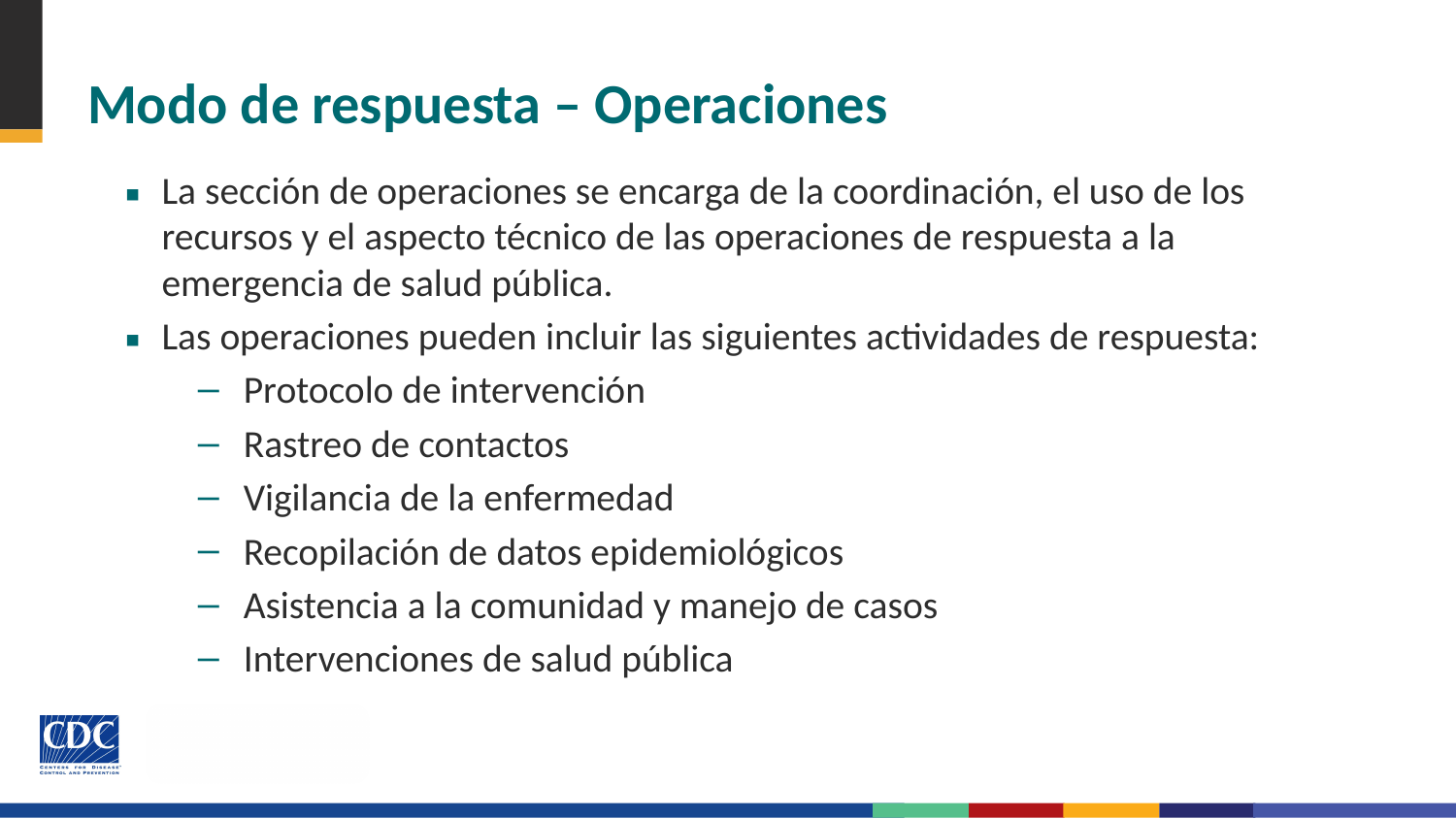

# Modo de respuesta – Operaciones
La sección de operaciones se encarga de la coordinación, el uso de los recursos y el aspecto técnico de las operaciones de respuesta a la emergencia de salud pública.
Las operaciones pueden incluir las siguientes actividades de respuesta:
Protocolo de intervención
Rastreo de contactos
Vigilancia de la enfermedad
Recopilación de datos epidemiológicos
Asistencia a la comunidad y manejo de casos
Intervenciones de salud pública